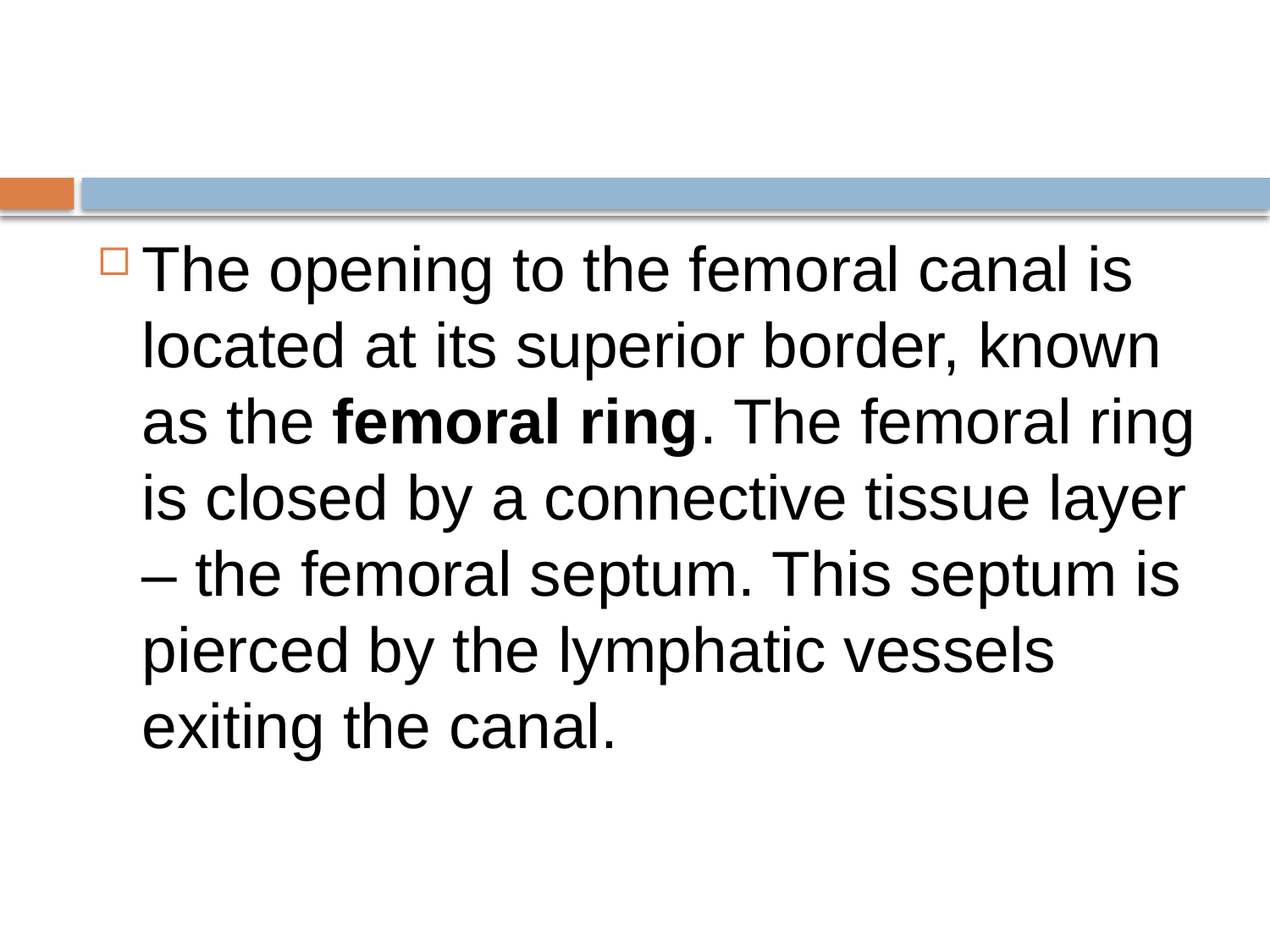

#
The opening to the femoral canal is located at its superior border, known as the femoral ring. The femoral ring is closed by a connective tissue layer – the femoral septum. This septum is pierced by the lymphatic vessels exiting the canal.